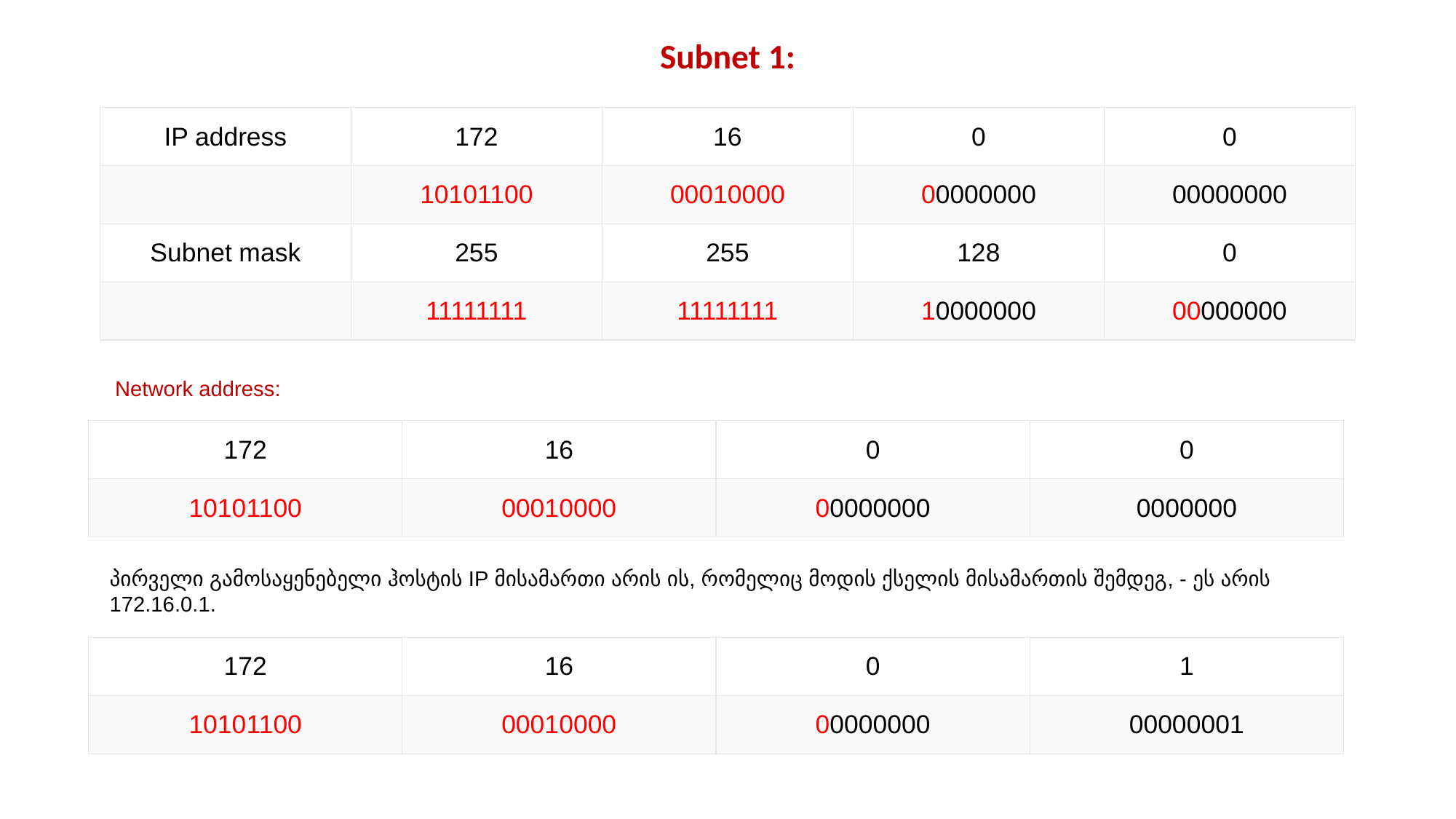

# Subnet 1:
| IP address | 172 | 16 | 0 | 0 |
| --- | --- | --- | --- | --- |
|  | 10101100 | 00010000 | 00000000 | 00000000 |
| Subnet mask | 255 | 255 | 128 | 0 |
|  | 11111111 | 11111111 | 10000000 | 00000000 |
Network address:
| 172 | 16 | 0 | 0 |
| --- | --- | --- | --- |
| 10101100 | 00010000 | 00000000 | 0000000 |
პირველი გამოსაყენებელი ჰოსტის IP მისამართი არის ის, რომელიც მოდის ქსელის მისამართის შემდეგ, - ეს არის 172.16.0.1.
| 172 | 16 | 0 | 1 |
| --- | --- | --- | --- |
| 10101100 | 00010000 | 00000000 | 00000001 |